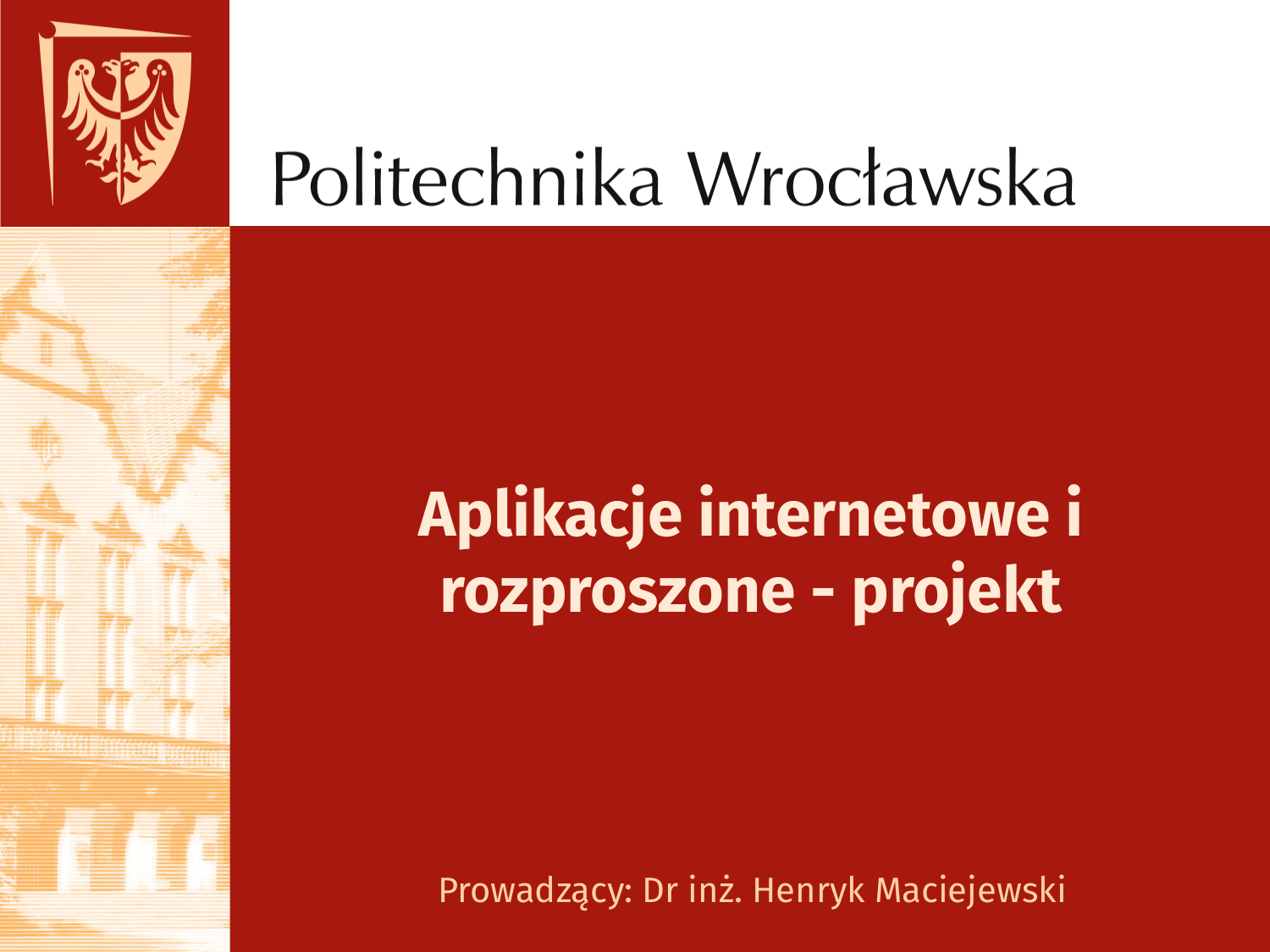

# Aplikacje internetowe i rozproszone - projekt
Prowadzący: Dr inż. Henryk Maciejewski